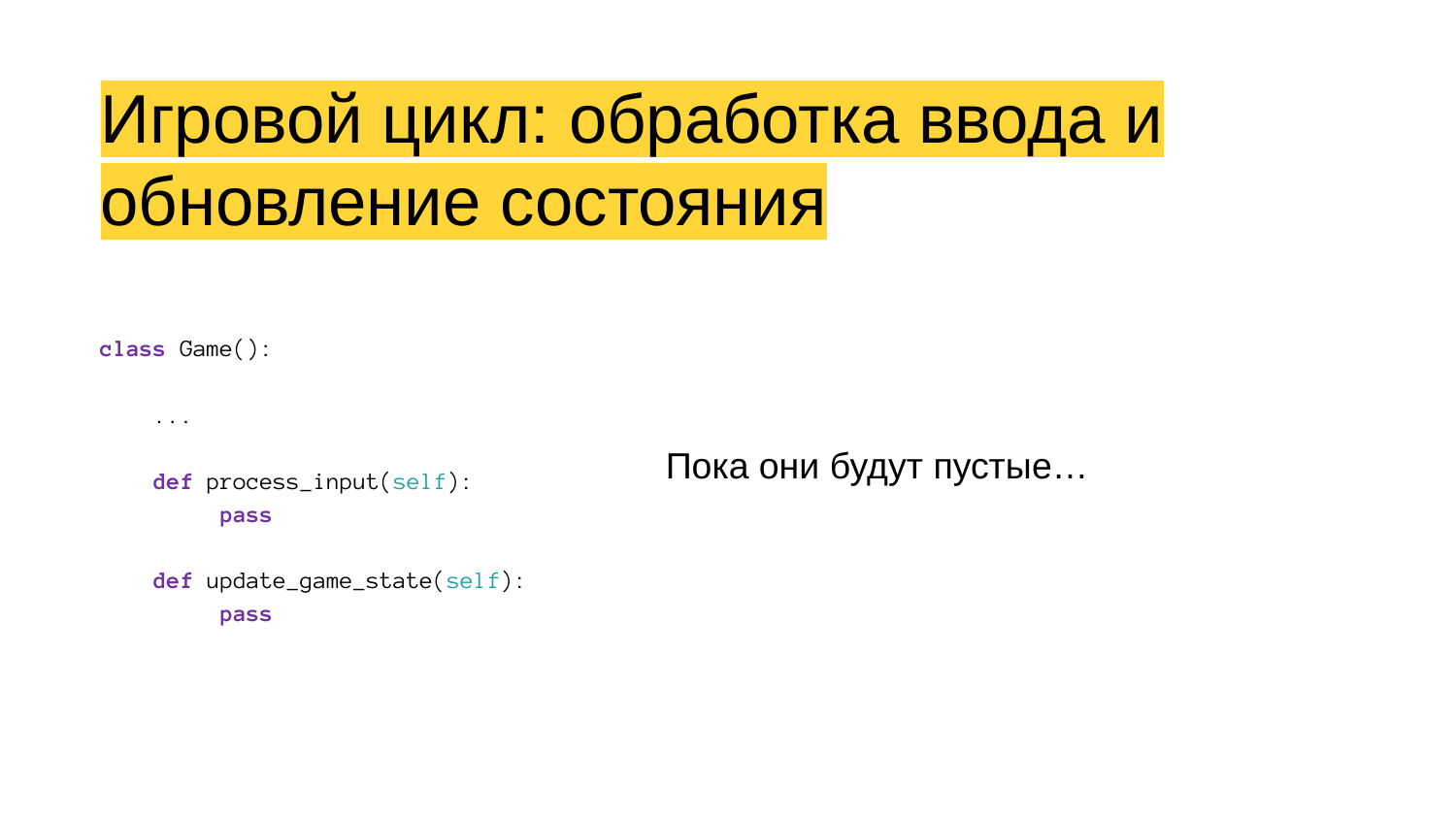

Игровой цикл: обработка ввода и обновление состояния
class Game():

    ...

    def process_input(self):
         pass

    def update_game_state(self):
         pass

Пока они будут пустые…